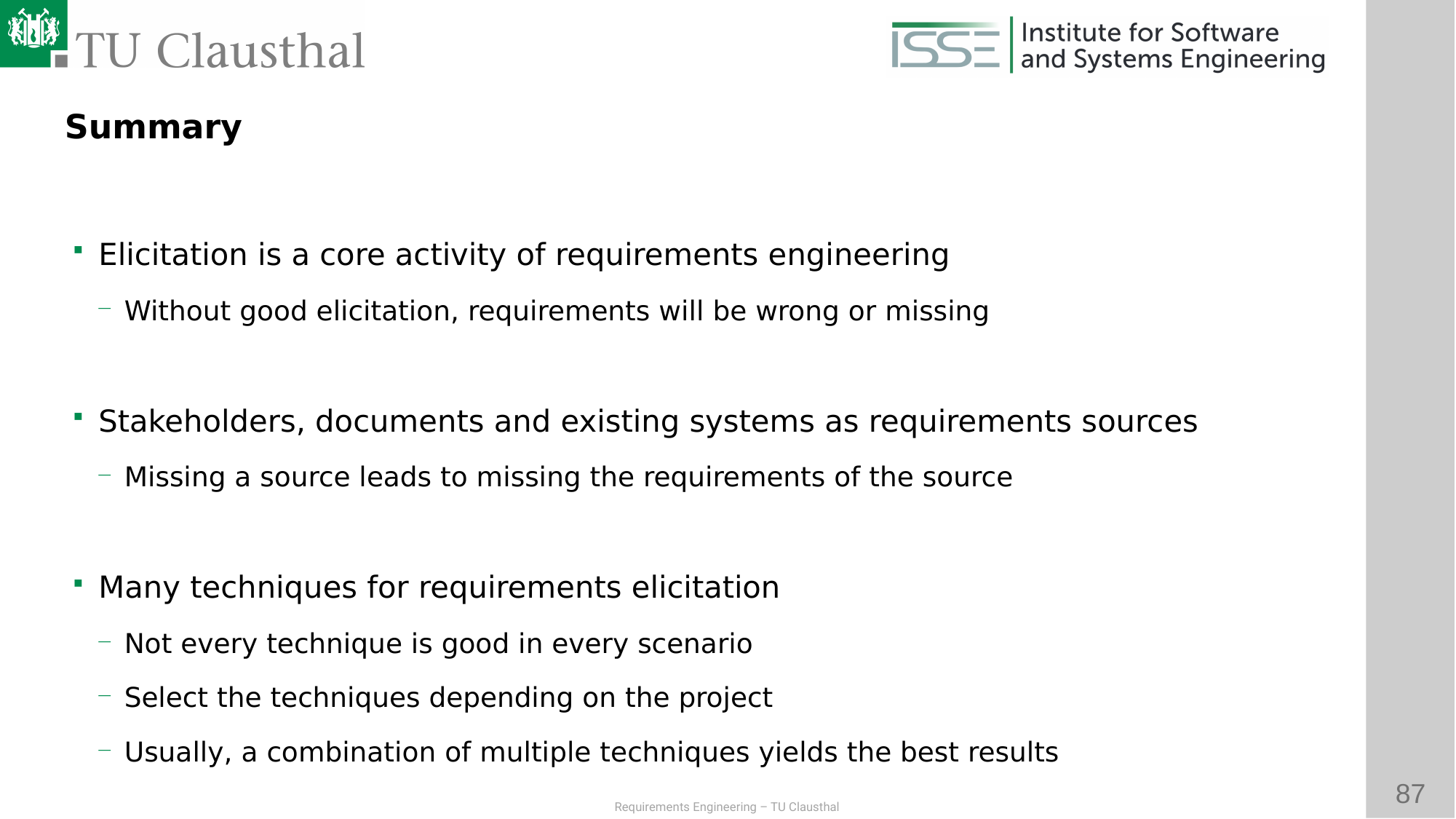

Summary

# Elicitation is a core activity of requirements engineering
Without good elicitation, requirements will be wrong or missing

Stakeholders, documents and existing systems as requirements sources
Missing a source leads to missing the requirements of the source

Many techniques for requirements elicitation
Not every technique is good in every scenario
Select the techniques depending on the project
Usually, a combination of multiple techniques yields the best results